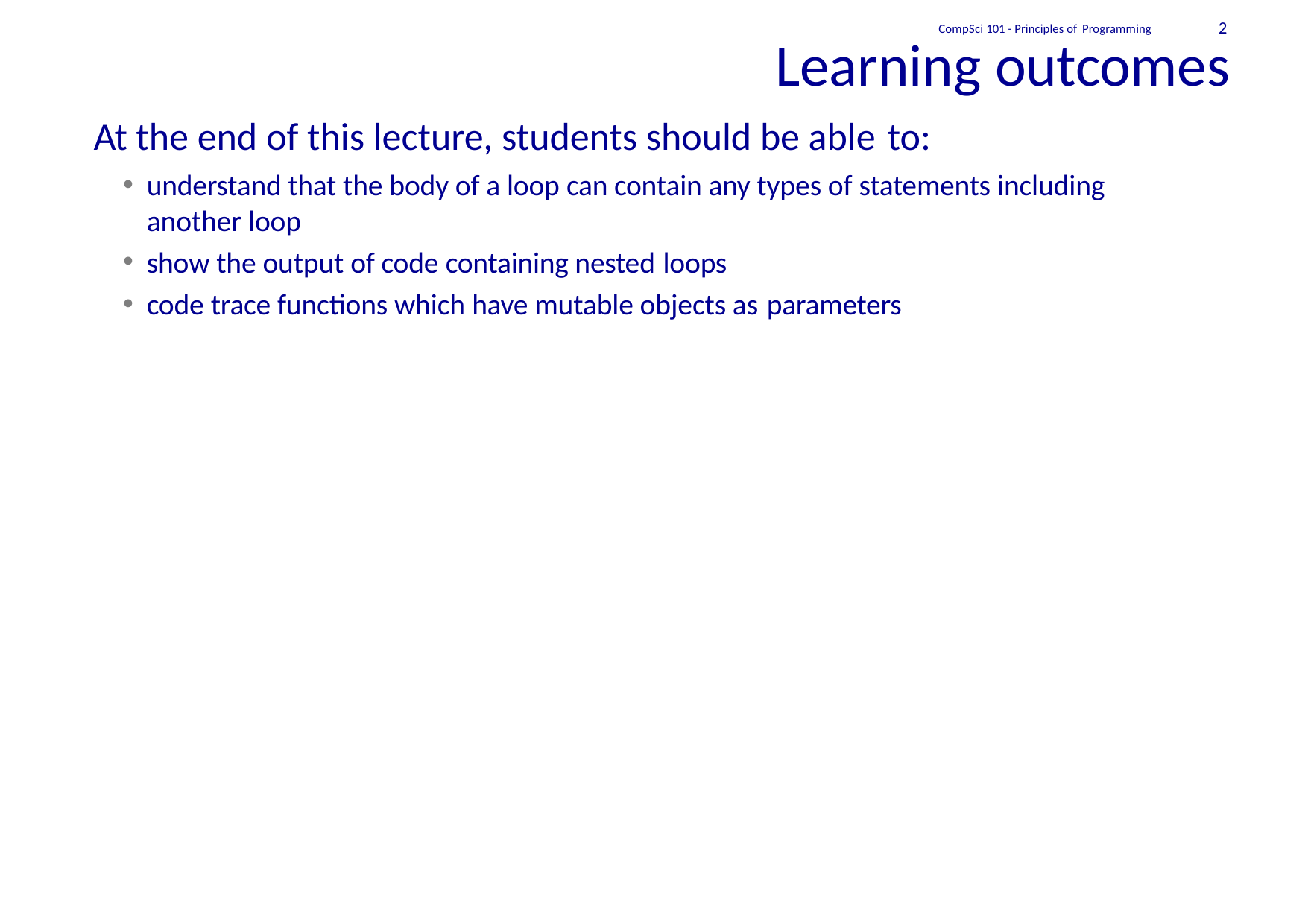

Learning outcomes
At the end of this lecture, students should be able to:
understand that the body of a loop can contain any types of statements including  another loop
show the output of code containing nested loops
code trace functions which have mutable objects as parameters
2
CompSci 101 - Principles of Programming